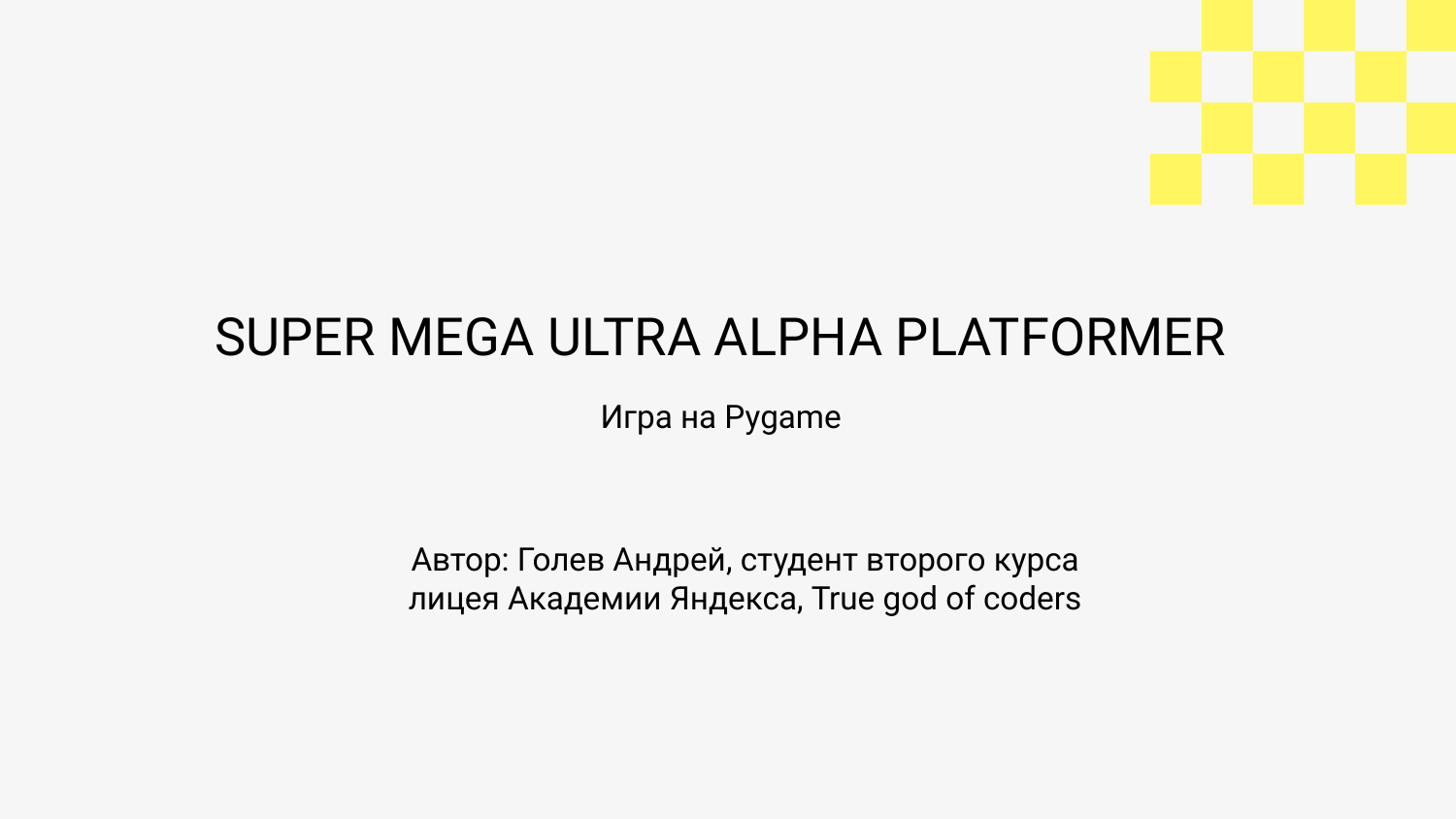

# SUPER MEGA ULTRA ALPHA PLATFORMER
Игра на Pygame
Автор: Голев Андрей, студент второго курса лицея Академии Яндекса, True god of coders